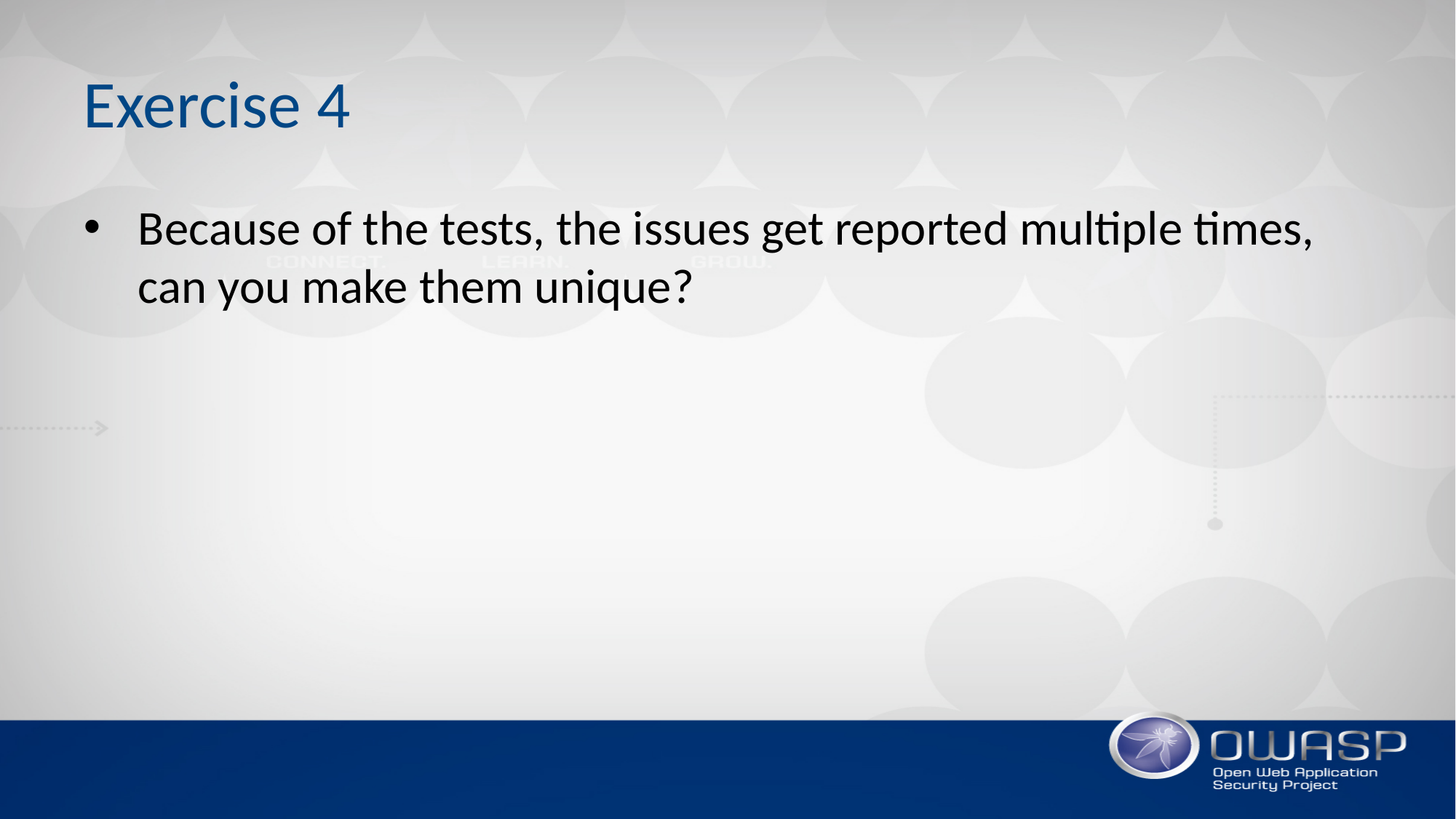

# Exercise 4
Because of the tests, the issues get reported multiple times, can you make them unique?